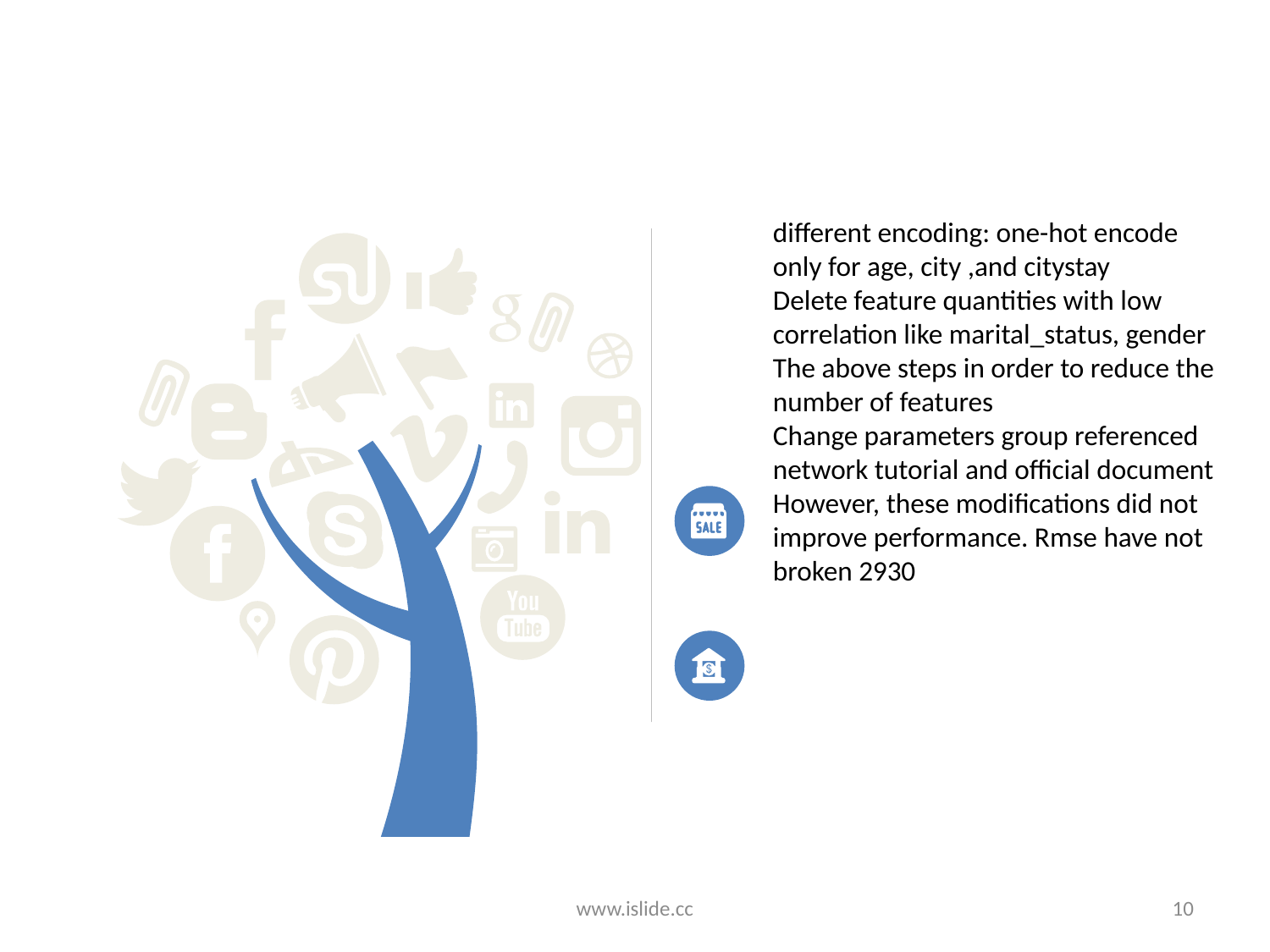

different encoding: one-hot encode only for age, city ,and citystay
Delete feature quantities with low correlation like marital_status, gender
The above steps in order to reduce the number of features
Change parameters group referenced network tutorial and official document
However, these modifications did not improve performance. Rmse have not broken 2930

www.islide.cc
10